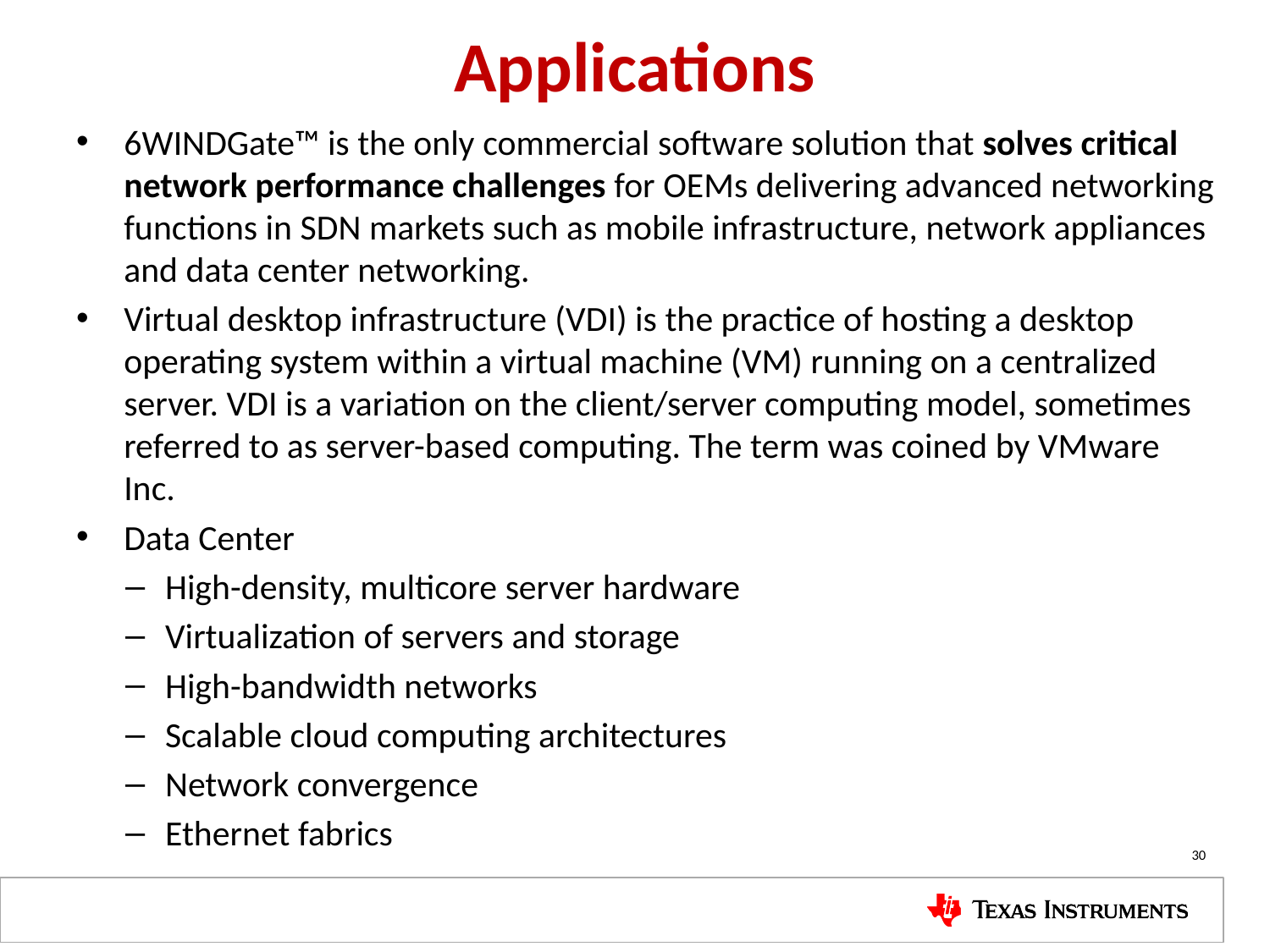

# Applications
6WINDGate™ is the only commercial software solution that solves critical network performance challenges for OEMs delivering advanced networking functions in SDN markets such as mobile infrastructure, network appliances and data center networking.
Virtual desktop infrastructure (VDI) is the practice of hosting a desktop operating system within a virtual machine (VM) running on a centralized server. VDI is a variation on the client/server computing model, sometimes referred to as server-based computing. The term was coined by VMware Inc.
Data Center
High-density, multicore server hardware
Virtualization of servers and storage
High-bandwidth networks
Scalable cloud computing architectures
Network convergence
Ethernet fabrics
30